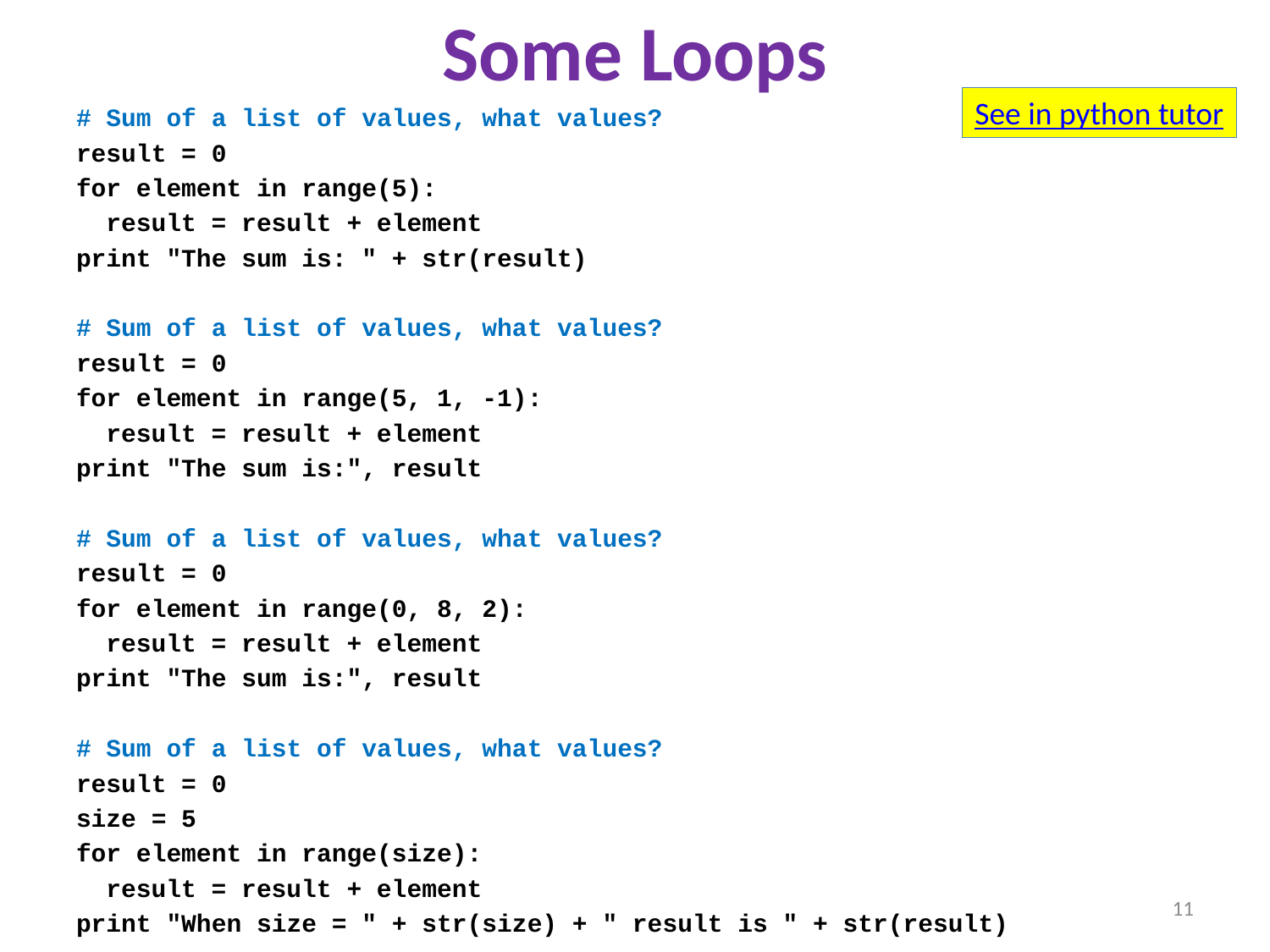

# Some Loops
See in python tutor
# Sum of a list of values, what values?
result = 0
for element in range(5):
  result = result + element
print "The sum is: " + str(result)

# Sum of a list of values, what values?
result = 0
for element in range(5, 1, -1):
  result = result + element
print "The sum is:", result

# Sum of a list of values, what values?
result = 0
for element in range(0, 8, 2):
  result = result + element
print "The sum is:", result

# Sum of a list of values, what values?
result = 0
size = 5
for element in range(size):
  result = result + element
print "When size = " + str(size) + " result is " + str(result)

11